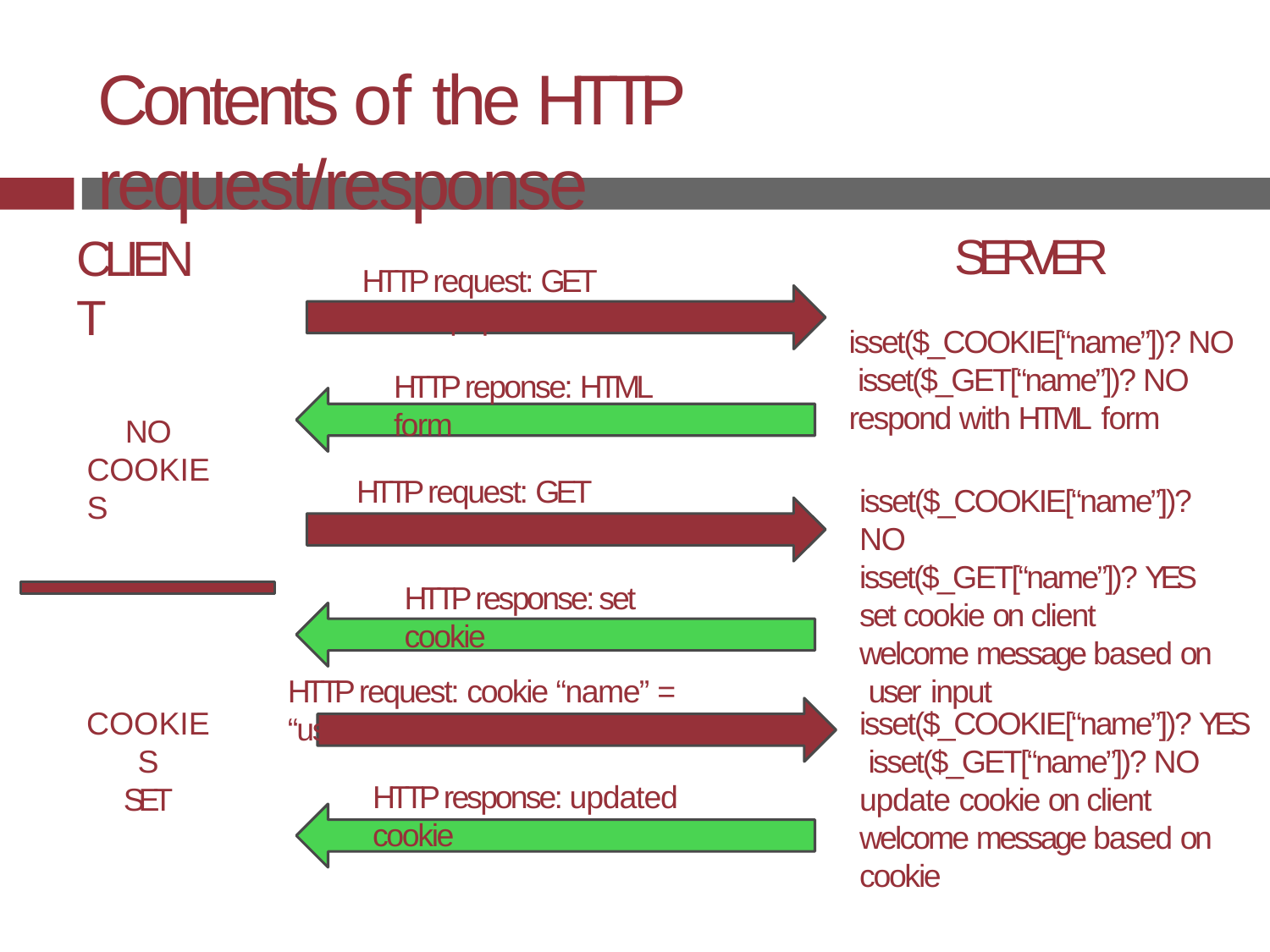

# Contents of the HTTP request/response
SERVER
isset($_COOKIE[“name”])? NO  isset($_GET[“name”])? NO  respond with HTML form
CLIENT
HTTP request: GET cookie.php

HTTP reponse: HTML form

NO  COOKIES
HTTP request: GET name=“username”
isset($_COOKIE[“name”])? NO
isset($_GET[“name”])? YES  set cookie on client  welcome message based on  user input

HTTP response: set cookie

HTTP request: cookie “name” = “username”

COOKIES
SET
isset($_COOKIE[“name”])? YES  isset($_GET[“name”])? NO  update cookie on client  welcome message based on  cookie
HTTP response: updated cookie